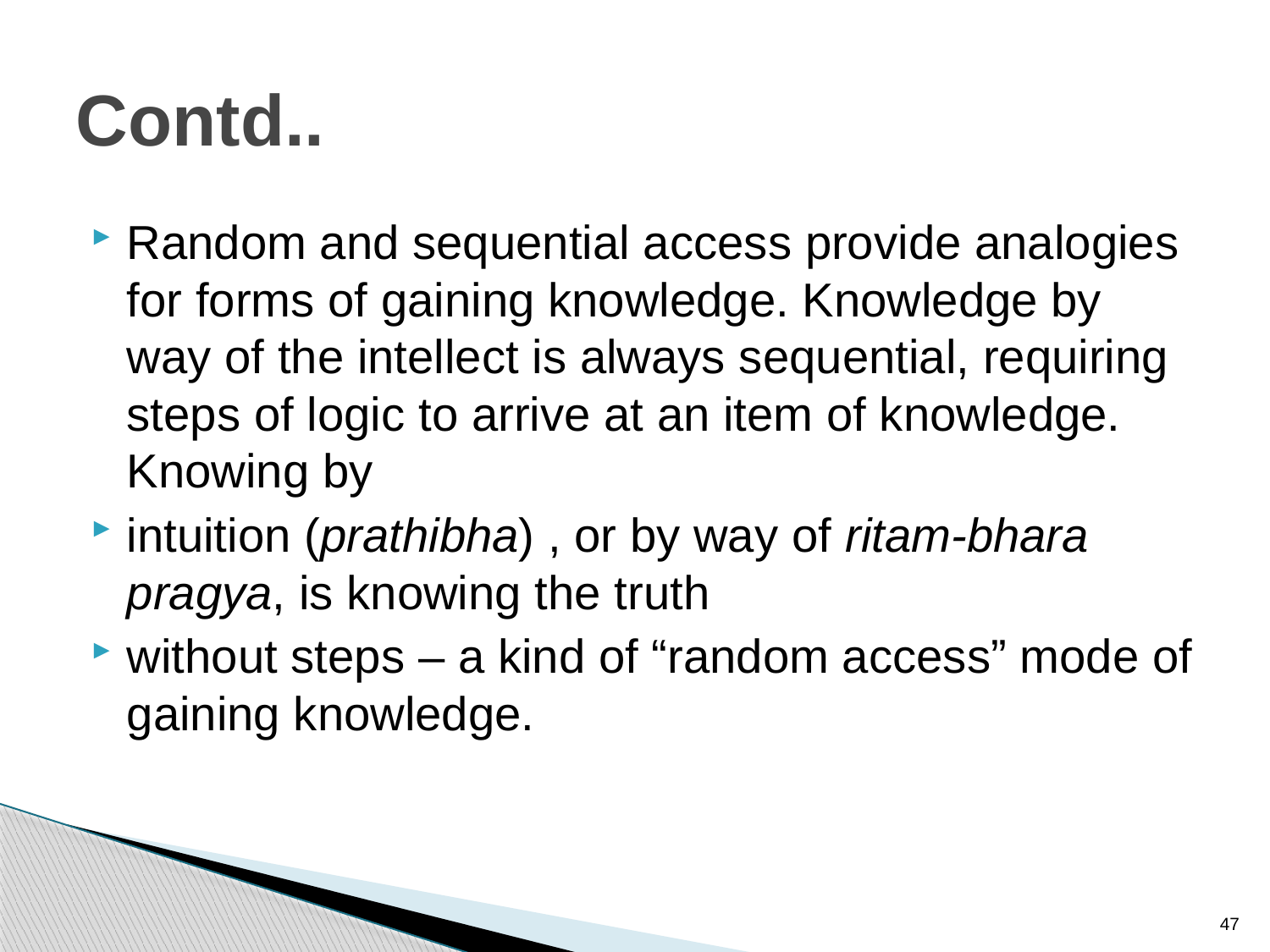

# Contd..
Random and sequential access provide analogies for forms of gaining knowledge. Knowledge by way of the intellect is always sequential, requiring steps of logic to arrive at an item of knowledge. Knowing by
intuition (prathibha) , or by way of ritam-bhara pragya, is knowing the truth
without steps – a kind of “random access” mode of gaining knowledge.

47